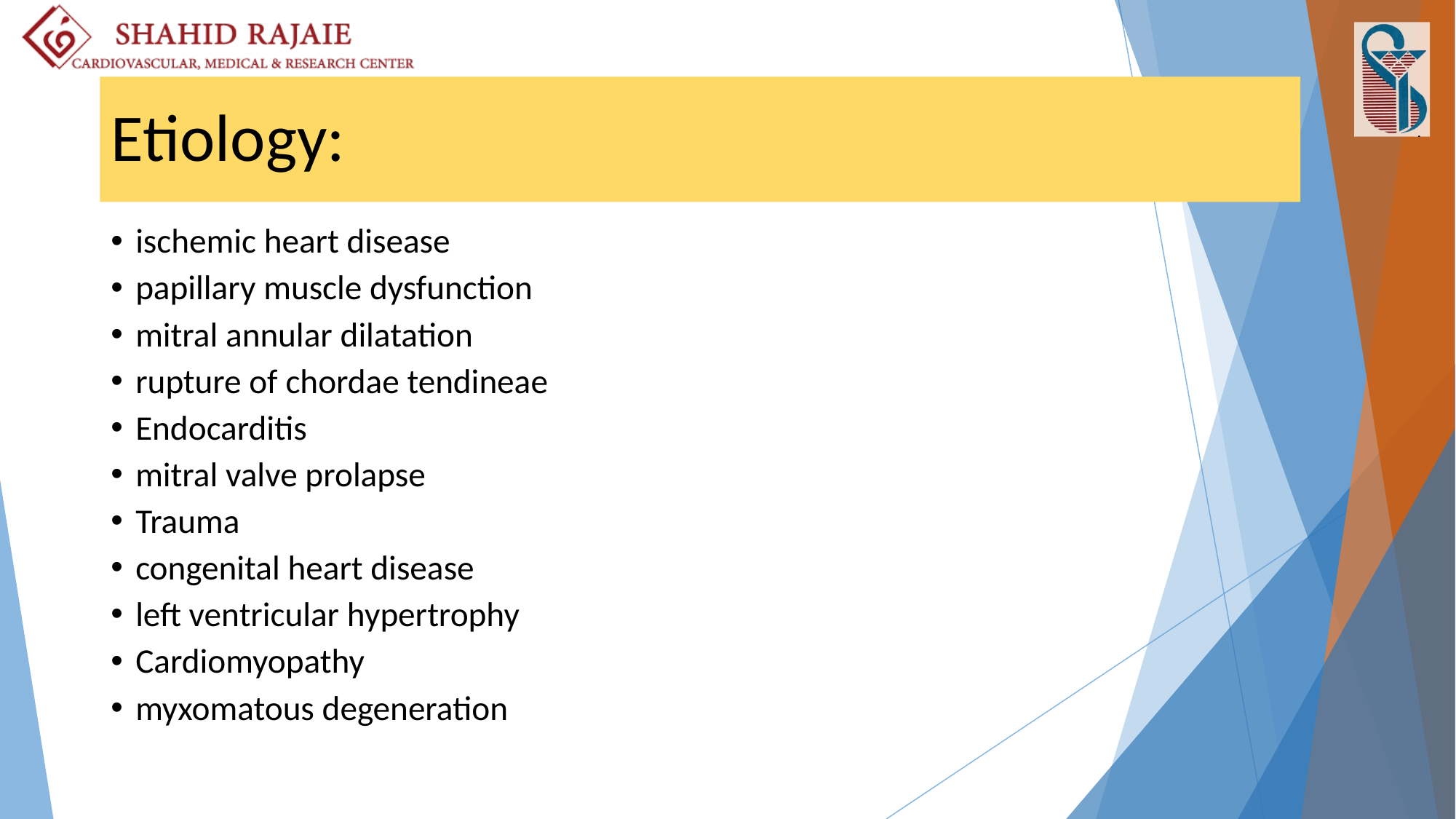

# Etiology:
ischemic heart disease
papillary muscle dysfunction
mitral annular dilatation
rupture of chordae tendineae
Endocarditis
mitral valve prolapse
Trauma
congenital heart disease
left ventricular hypertrophy
Cardiomyopathy
myxomatous degeneration